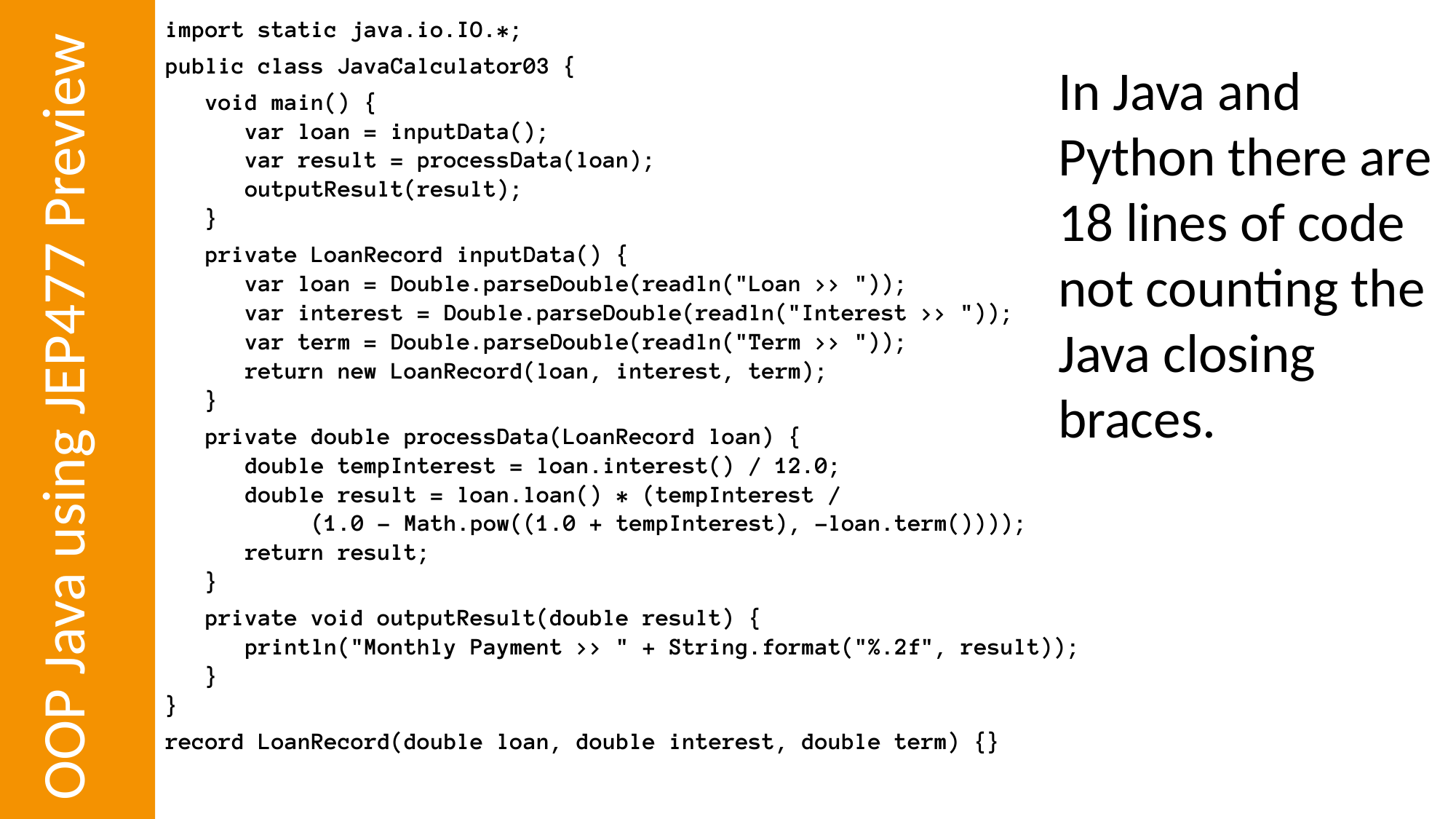

import static java.io.IO.*;

public class JavaCalculator03 {

   void main() {
      var loan = inputData();
      var result = processData(loan);
      outputResult(result);
   }

   private LoanRecord inputData() {
      var loan = Double.parseDouble(readln("Loan >> "));
      var interest = Double.parseDouble(readln("Interest >> "));
      var term = Double.parseDouble(readln("Term >> "));
      return new LoanRecord(loan, interest, term);
   }

   private double processData(LoanRecord loan) {
      double tempInterest = loan.interest() / 12.0;
      double result = loan.loan() * (tempInterest /
           (1.0 – Math.pow((1.0 + tempInterest), -loan.term())));
      return result;
   }

   private void outputResult(double result) {
      println("Monthly Payment >> " + String.format("%.2f", result));
   }
}

record LoanRecord(double loan, double interest, double term) {}
In Java and Python there are 18 lines of code not counting the Java closing braces.
OOP Java using JEP477 Preview